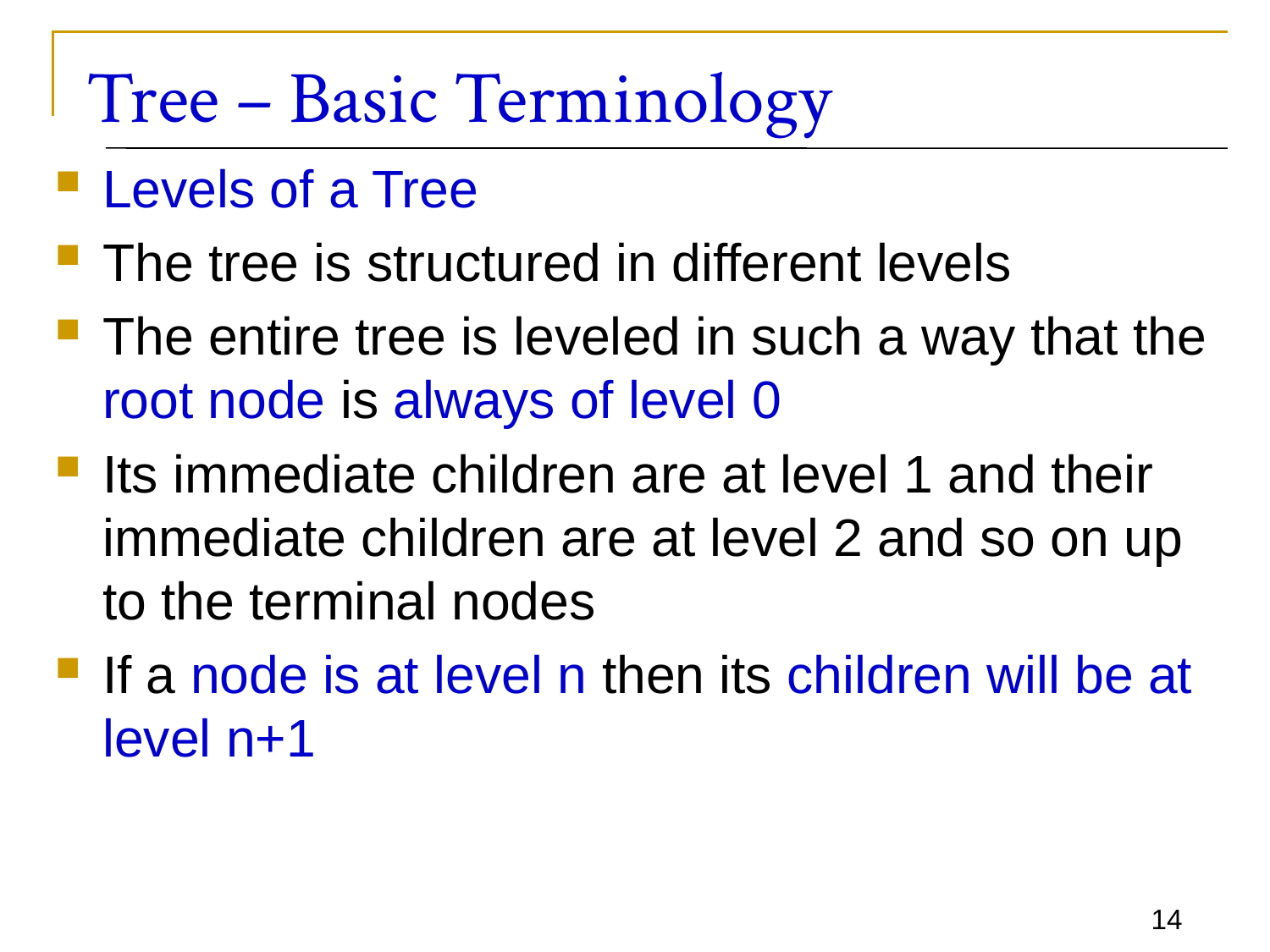

# Tree – Basic Terminology
Levels of a Tree
The tree is structured in different levels
The entire tree is leveled in such a way that the root node is always of level 0
Its immediate children are at level 1 and their immediate children are at level 2 and so on up to the terminal nodes
If a node is at level n then its children will be at level n+1